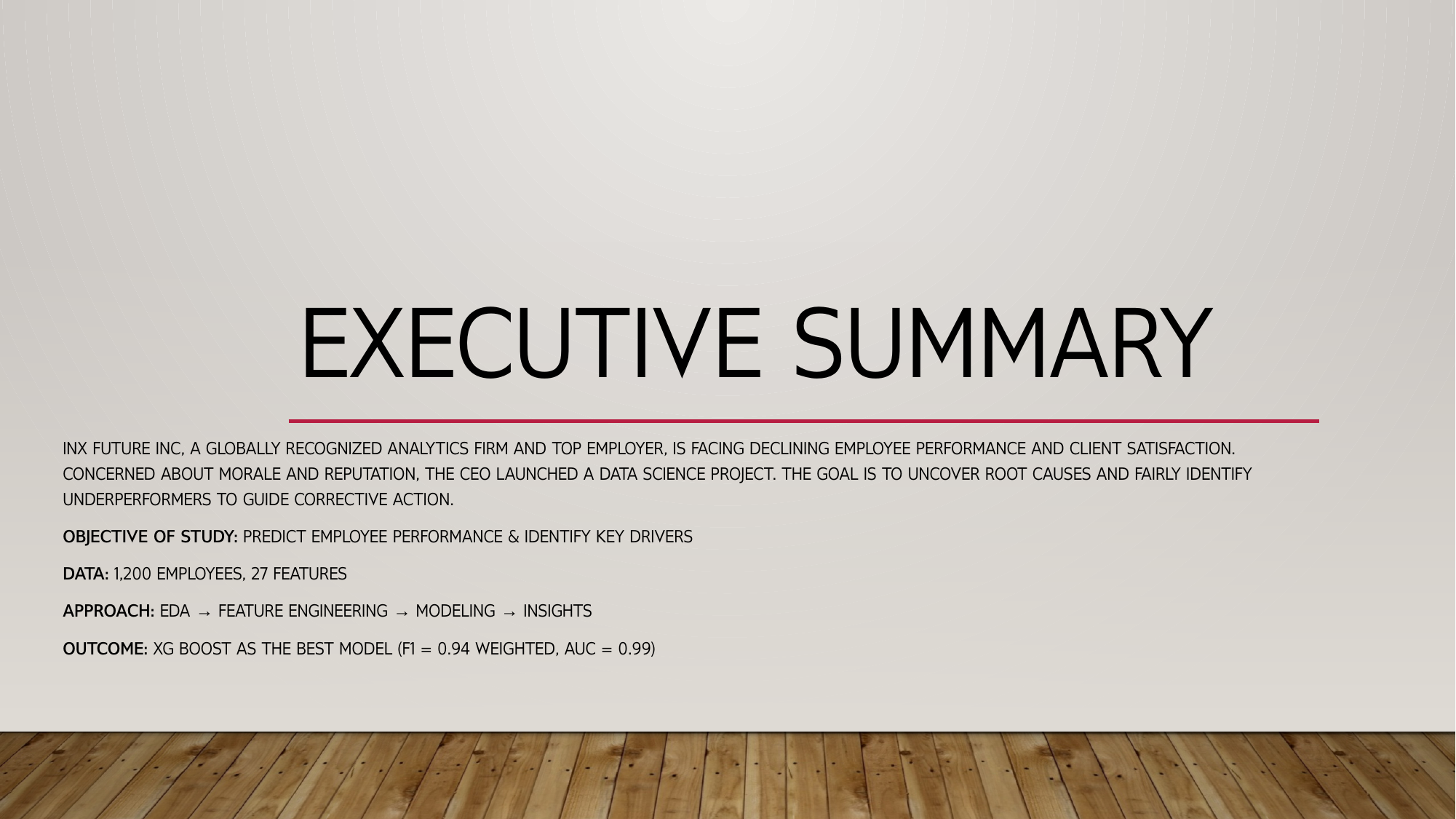

# Executive Summary
INX Future Inc, a globally recognized analytics firm and top employer, is facing declining employee performance and client satisfaction. Concerned about morale and reputation, the CEO launched a data science project. The goal is to uncover root causes and fairly identify underperformers to guide corrective action.
Objective of Study: Predict employee performance & identify key drivers
Data: 1,200 employees, 27 features
Approach: EDA → Feature Engineering → Modeling → Insights
Outcome: XG Boost as the best model (F1 = 0.94 weighted, AUC = 0.99)